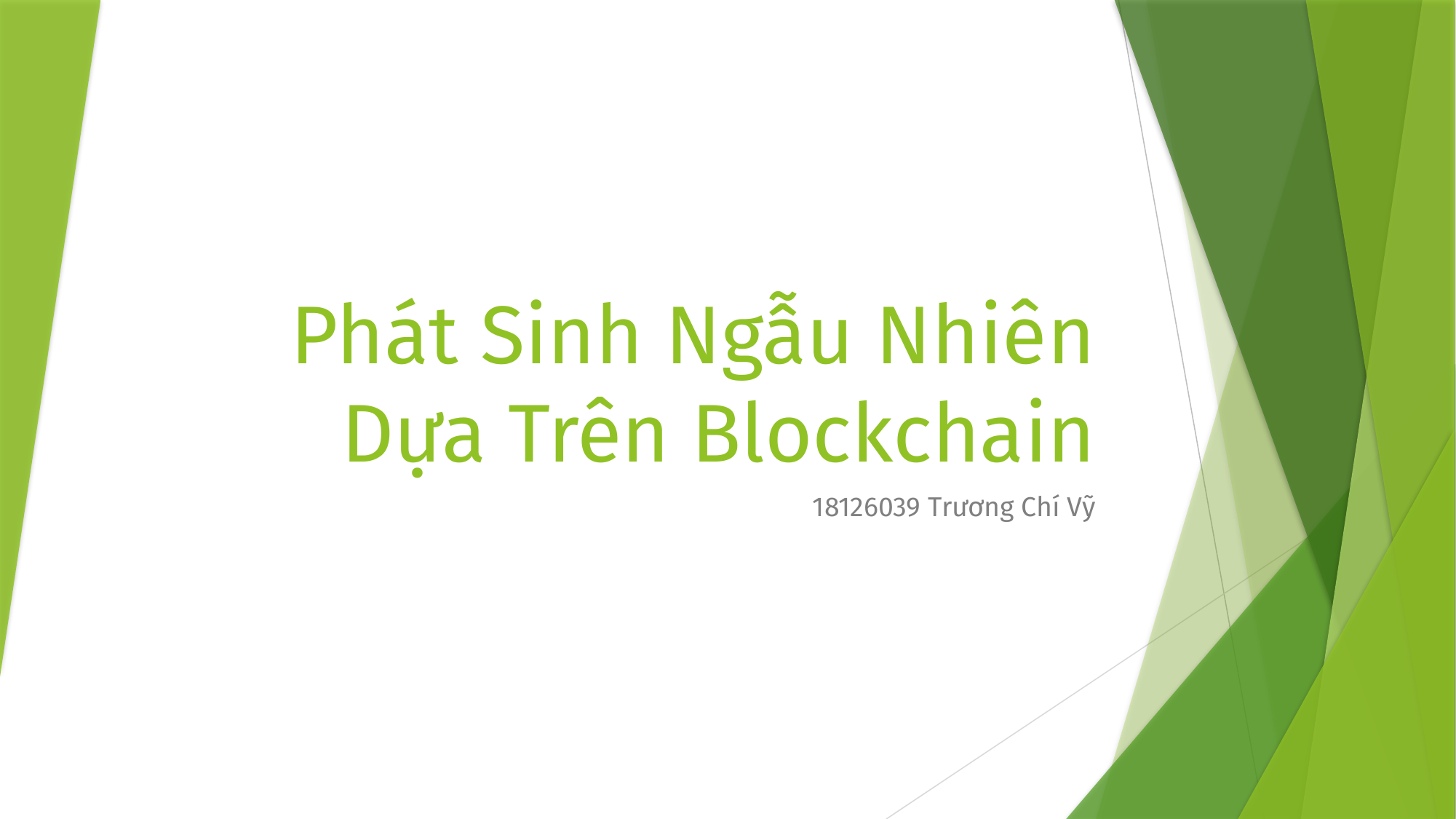

# Phát Sinh Ngẫu Nhiên Dựa Trên Blockchain
18126039 Trương Chí Vỹ